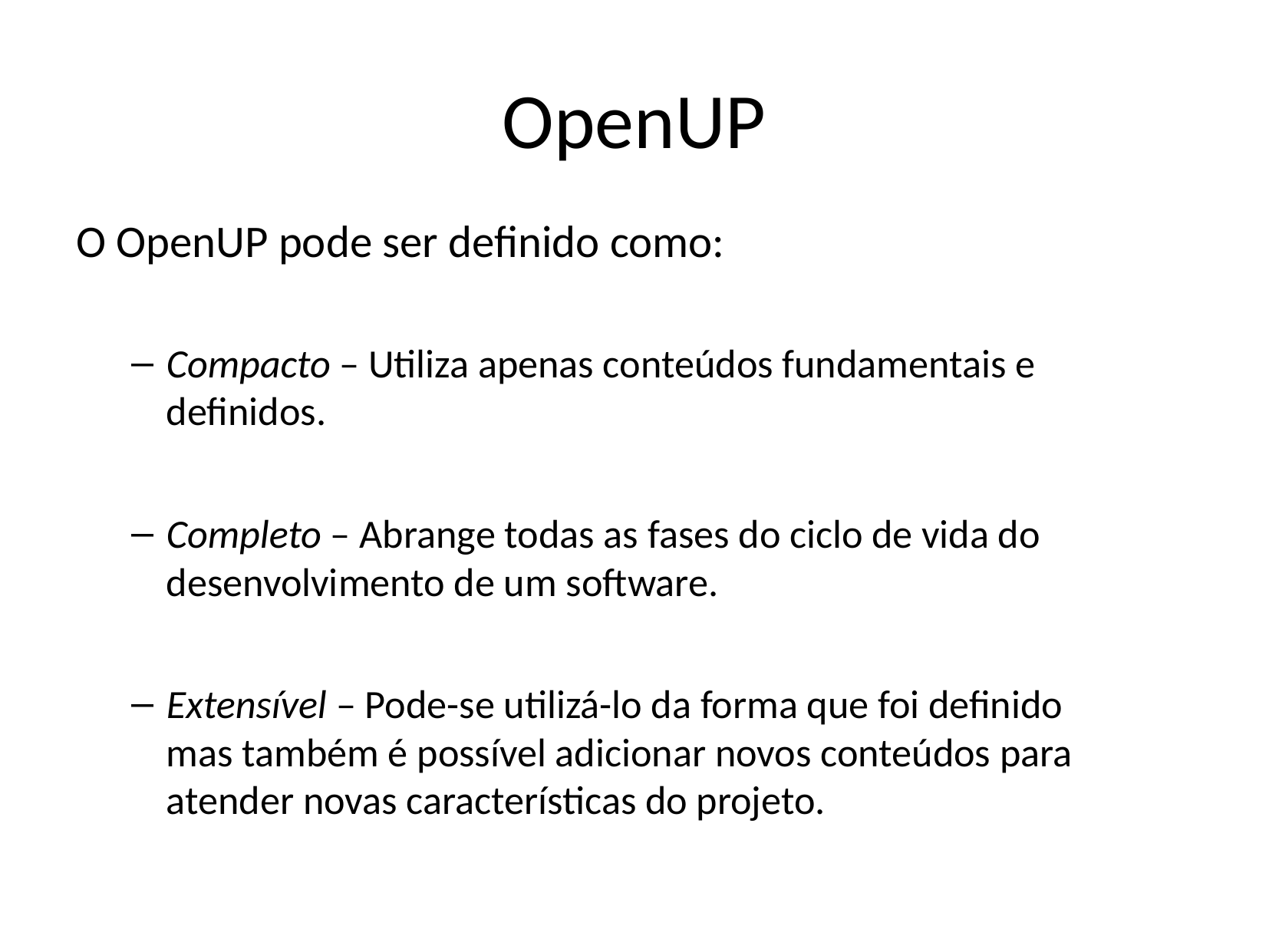

# OpenUP
O OpenUP pode ser definido como:

Compacto – Utiliza apenas conteúdos fundamentais e definidos.

Completo – Abrange todas as fases do ciclo de vida do desenvolvimento de um software.

Extensível – Pode-se utilizá-lo da forma que foi definido mas também é possível adicionar novos conteúdos para atender novas características do projeto.